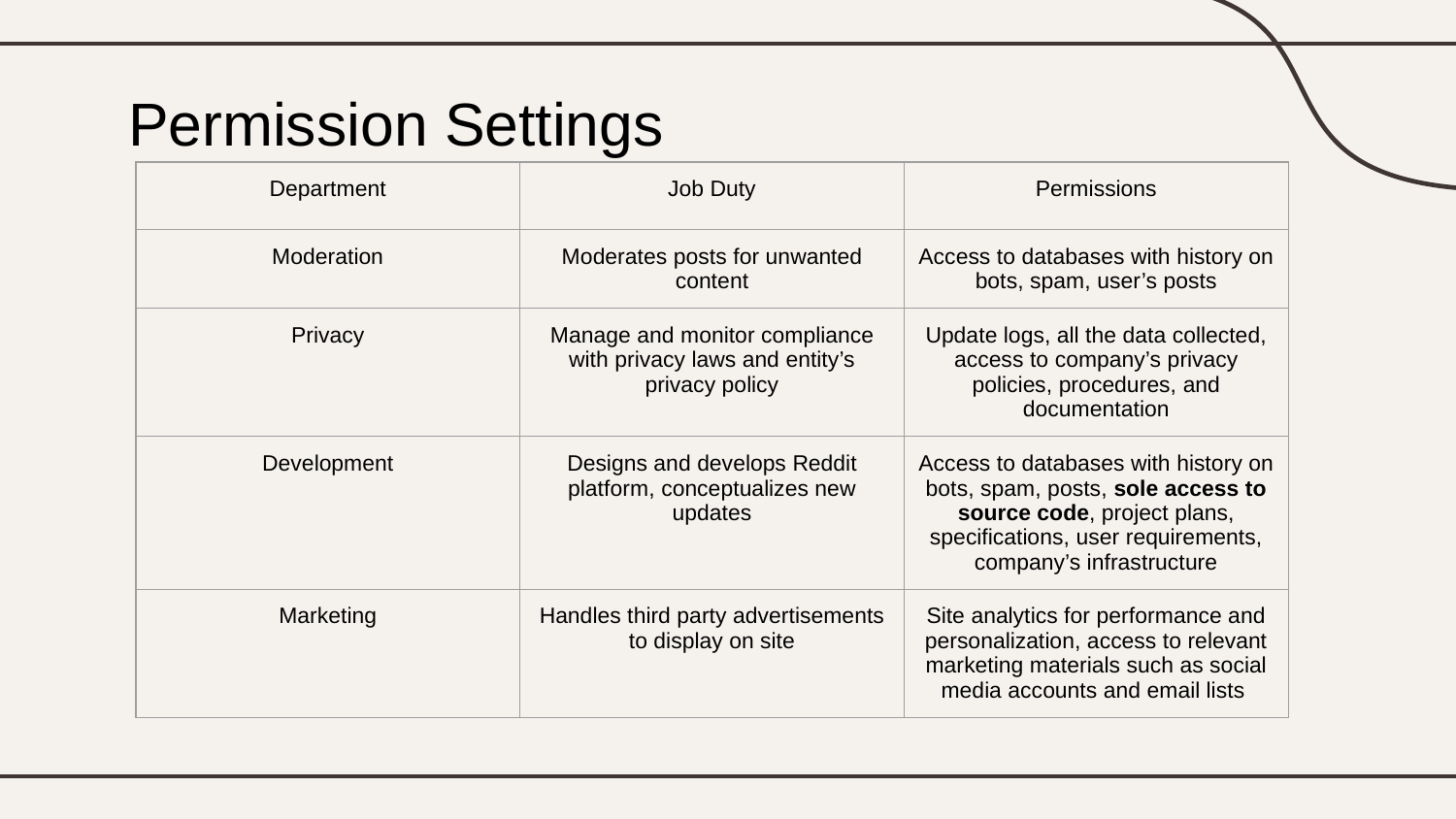

# Permission Settings
| Department | Job Duty | Permissions |
| --- | --- | --- |
| Moderation | Moderates posts for unwanted content | Access to databases with history on bots, spam, user’s posts |
| Privacy | Manage and monitor compliance with privacy laws and entity’s privacy policy | Update logs, all the data collected, access to company’s privacy policies, procedures, and documentation |
| Development | Designs and develops Reddit platform, conceptualizes new updates | Access to databases with history on bots, spam, posts, sole access to source code, project plans, specifications, user requirements, company’s infrastructure |
| Marketing | Handles third party advertisements to display on site | Site analytics for performance and personalization, access to relevant marketing materials such as social media accounts and email lists |